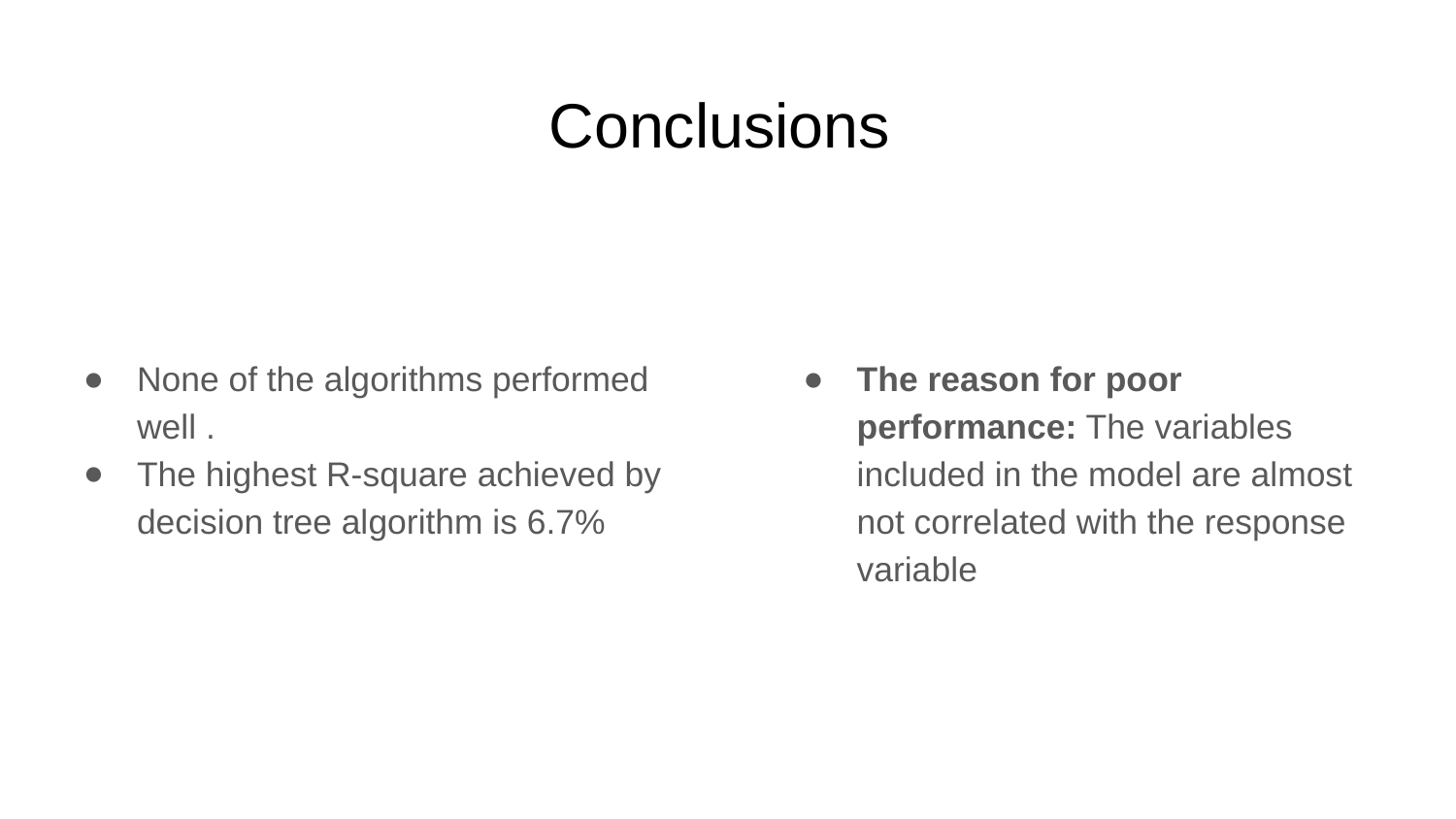

# Conclusions

None of the algorithms performed well .
The highest R-square achieved by decision tree algorithm is 6.7%

The reason for poor performance: The variables included in the model are almost not correlated with the response variable